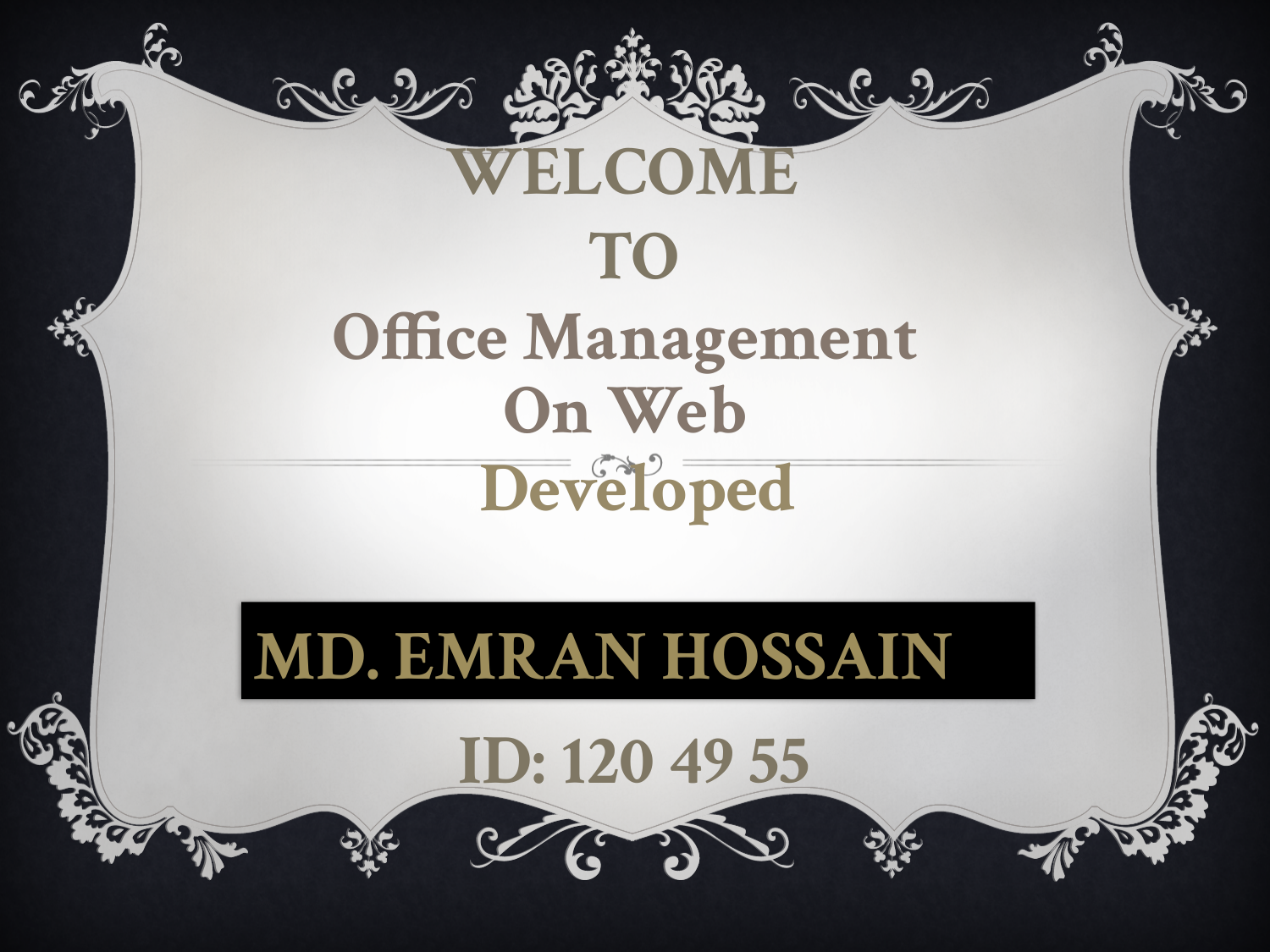

WELCOME 	 TO
Office Management
On Web
Developed
by
MD. EMRAN HOSSAIN
ID: 120 49 55